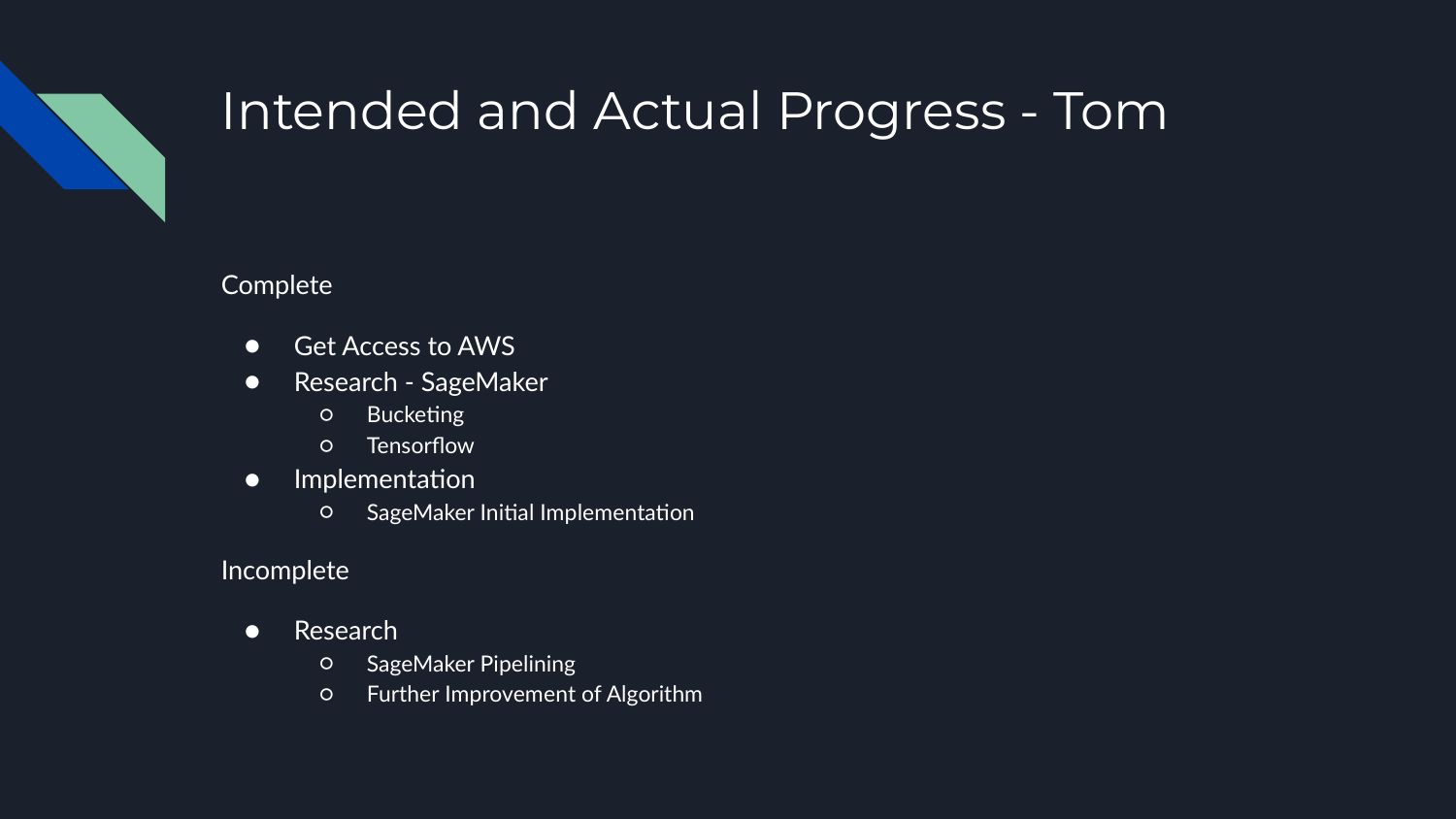

# Intended and Actual Progress - Tom
Complete
Get Access to AWS
Research - SageMaker
Bucketing
Tensorflow
Implementation
SageMaker Initial Implementation
Incomplete
Research
SageMaker Pipelining
Further Improvement of Algorithm